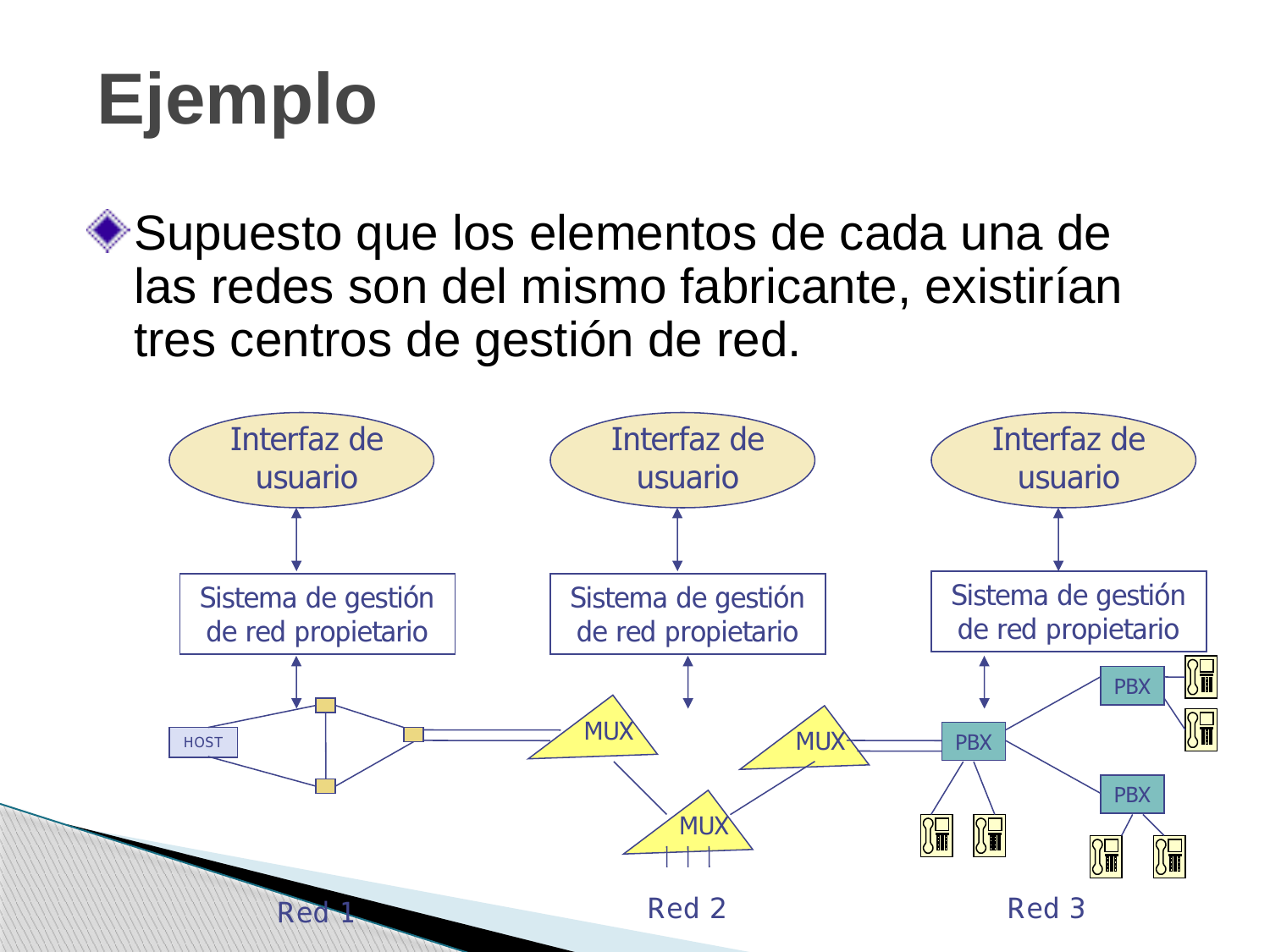

# Ejemplo
Supuesto que los elementos de cada una de las redes son del mismo fabricante, existirían tres centros de gestión de red.

Interfaz de usuario

Interfaz de usuario

Interfaz de usuario

Sistema de gestión de red propietario
Sistema de gestión de red propietario
Sistema de gestión de red propietario

PBX

MUX

MUX

PBX
HOST

PBX

MUX

Red 2
Red 3
Red 1